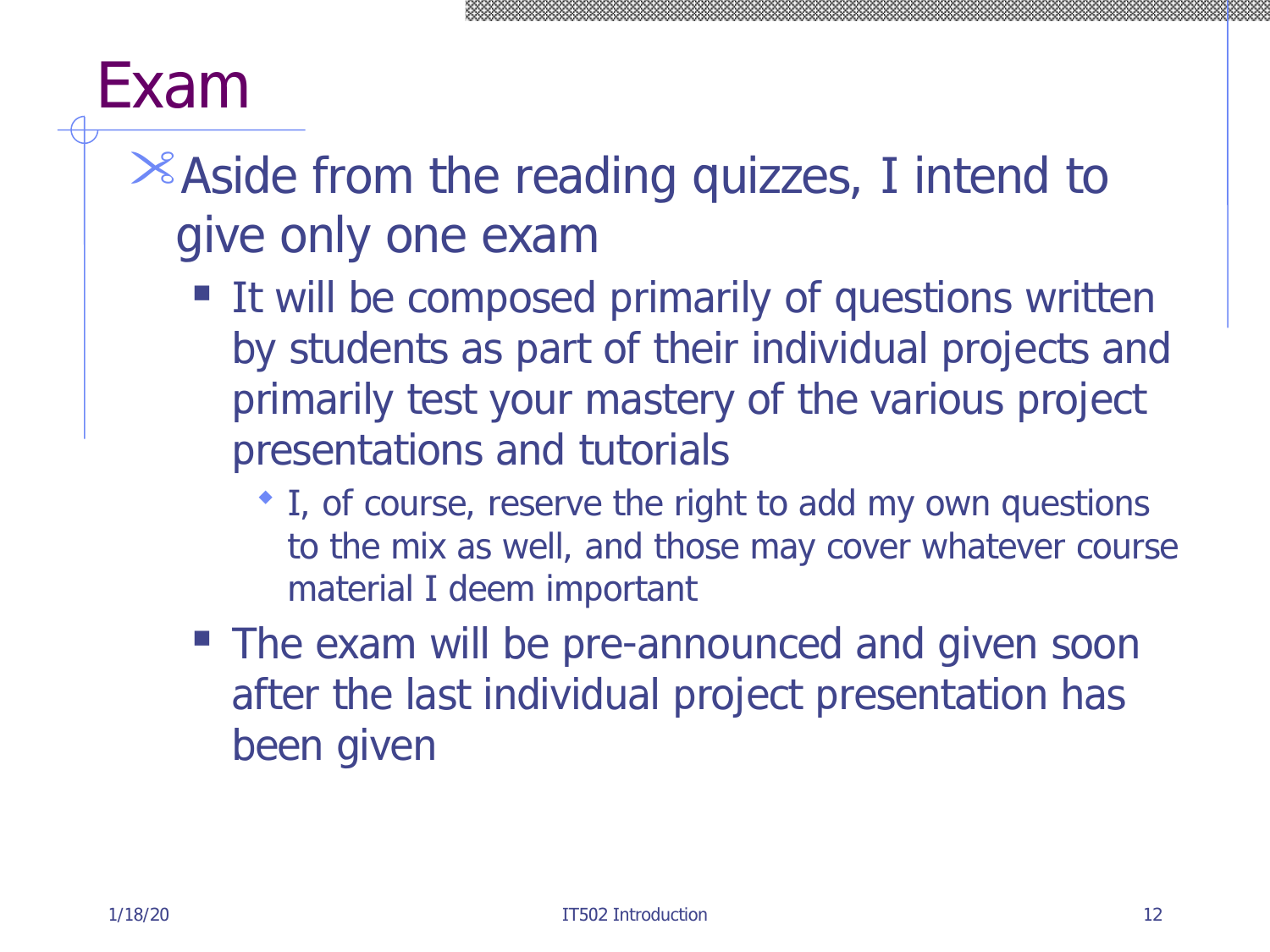

# Exam
Aside from the reading quizzes, I intend to give only one exam
It will be composed primarily of questions written by students as part of their individual projects and primarily test your mastery of the various project presentations and tutorials
I, of course, reserve the right to add my own questions to the mix as well, and those may cover whatever course material I deem important
The exam will be pre-announced and given soon after the last individual project presentation has been given
1/18/20
IT502 Introduction
12